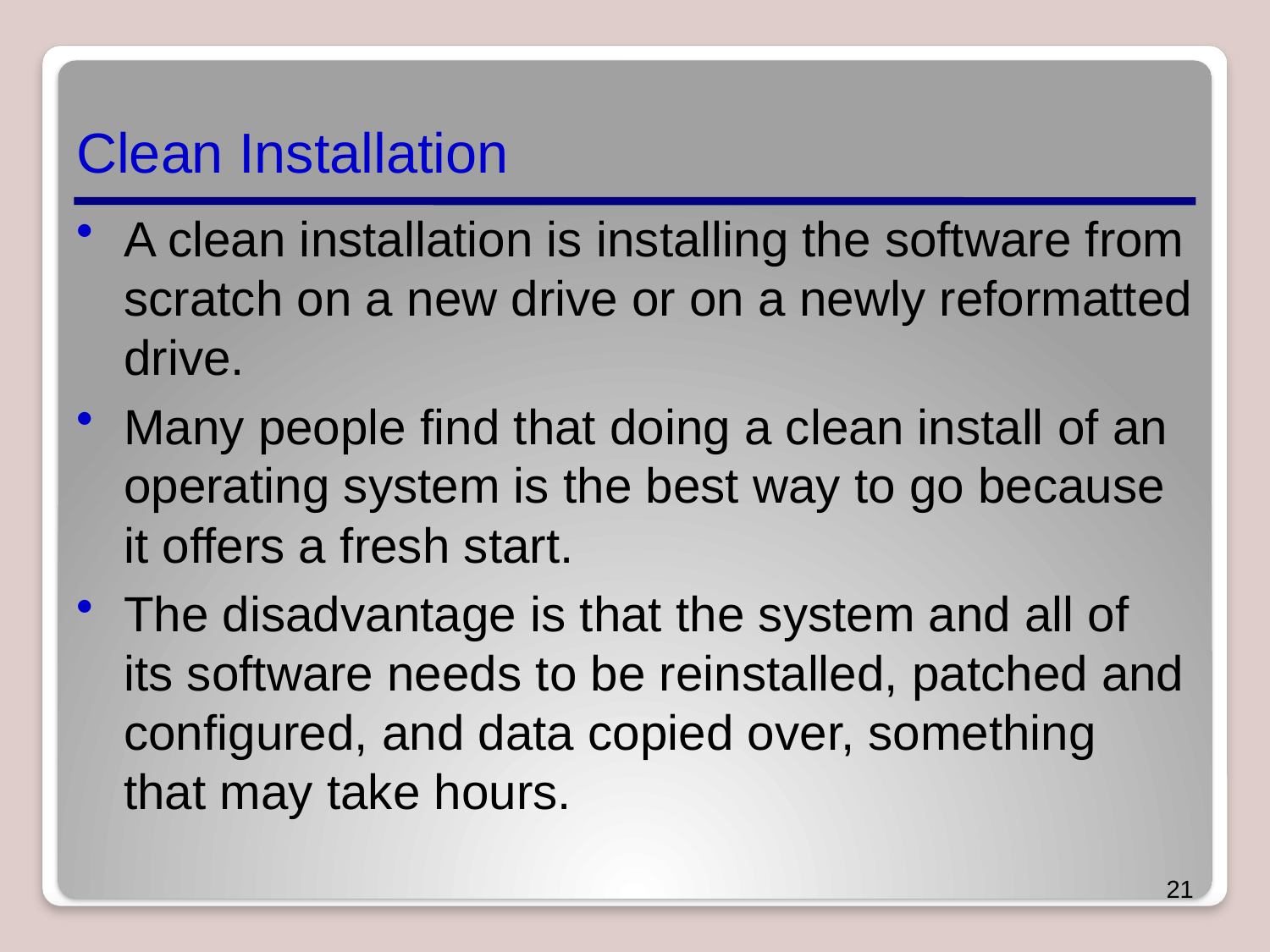

# Clean Installation
A clean installation is installing the software from scratch on a new drive or on a newly reformatted drive.
Many people find that doing a clean install of an operating system is the best way to go because it offers a fresh start.
The disadvantage is that the system and all of its software needs to be reinstalled, patched and configured, and data copied over, something that may take hours.
21